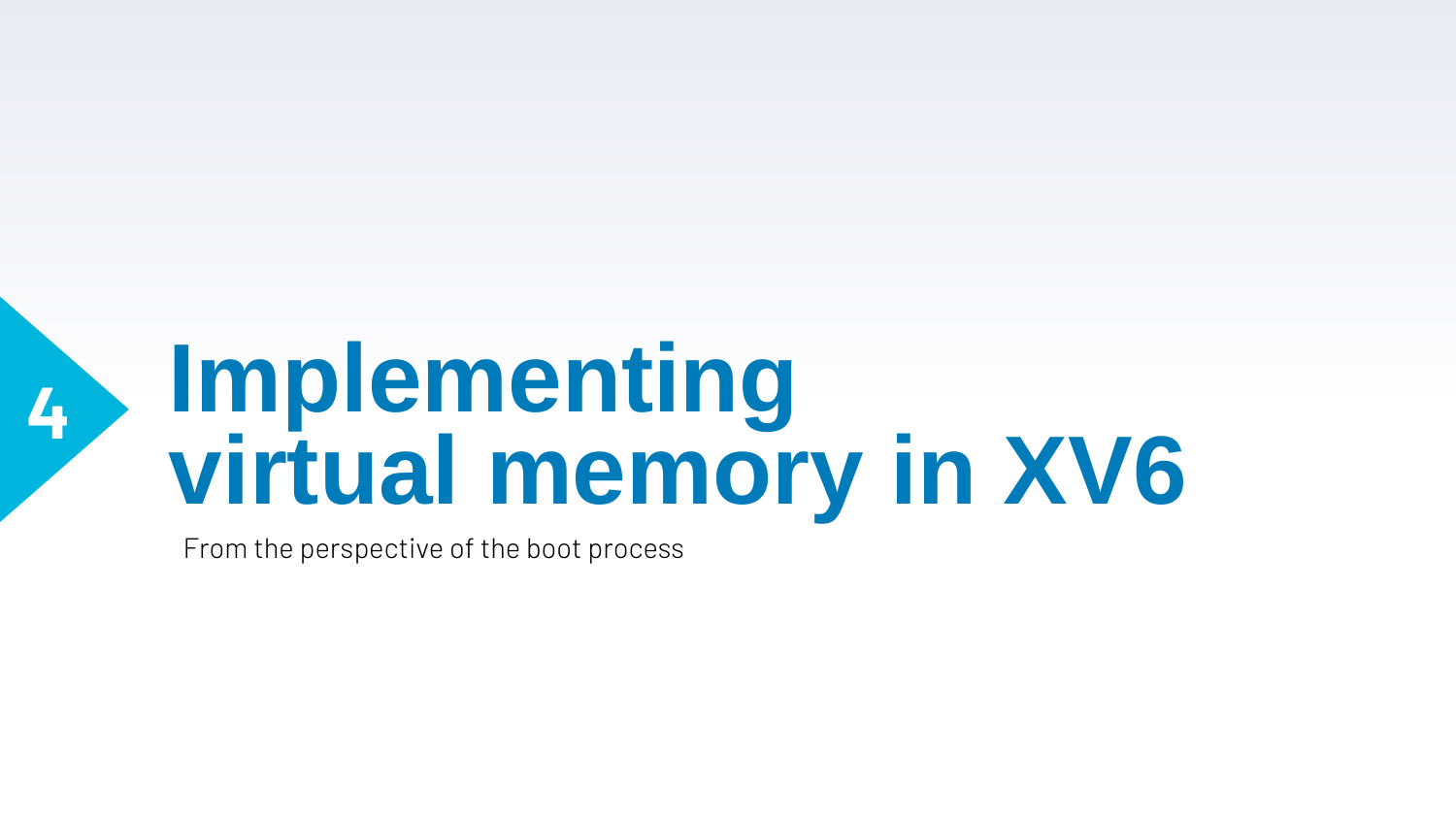

4
# Implementing virtual memory in XV6
From the perspective of the boot process